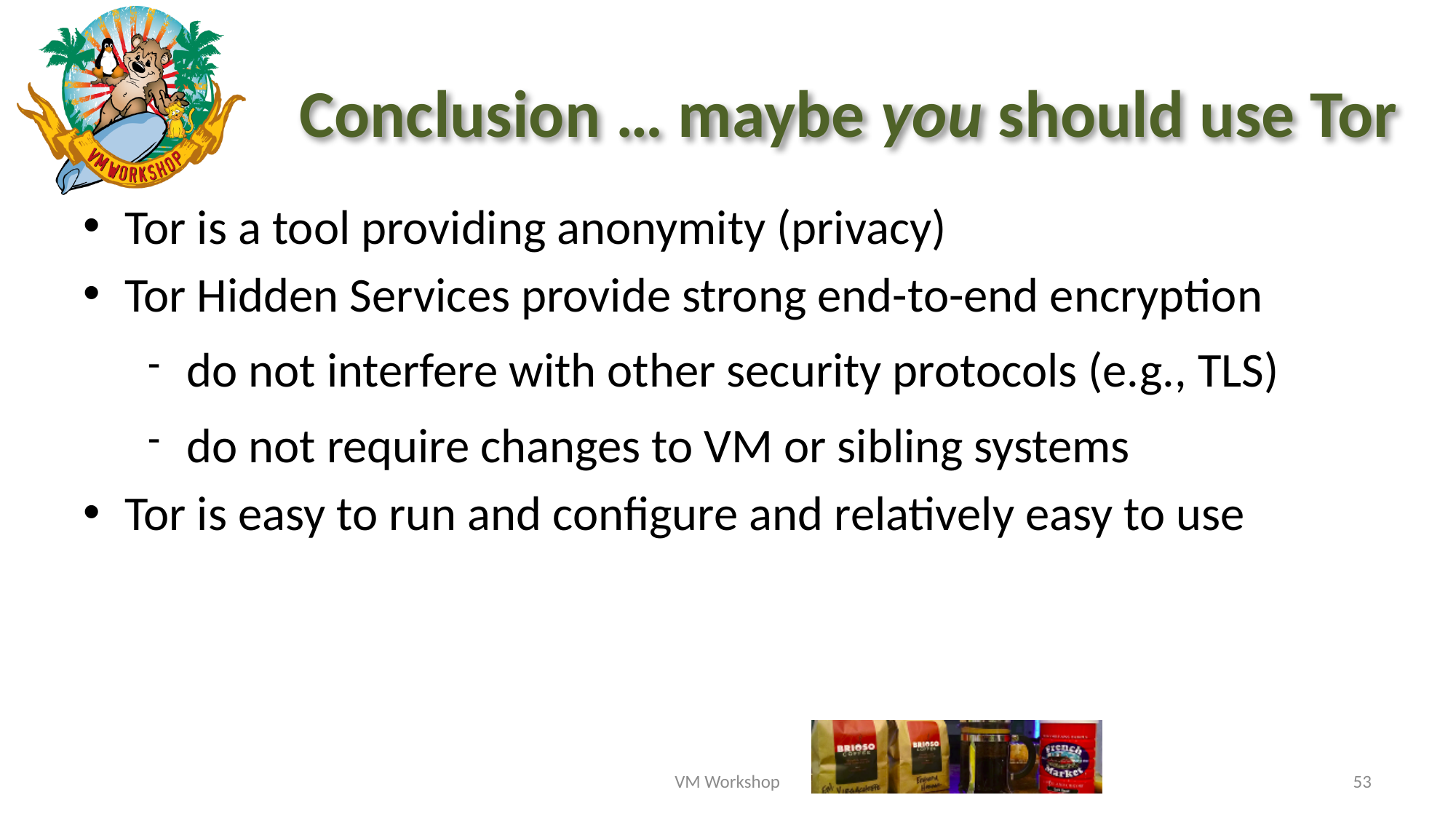

Conclusion … maybe you should use Tor
# Tor is a tool providing anonymity (privacy)
Tor Hidden Services provide strong end-to-end encryption
do not interfere with other security protocols (e.g., TLS)
do not require changes to VM or sibling systems
Tor is easy to run and configure and relatively easy to use

VM Workshop
53